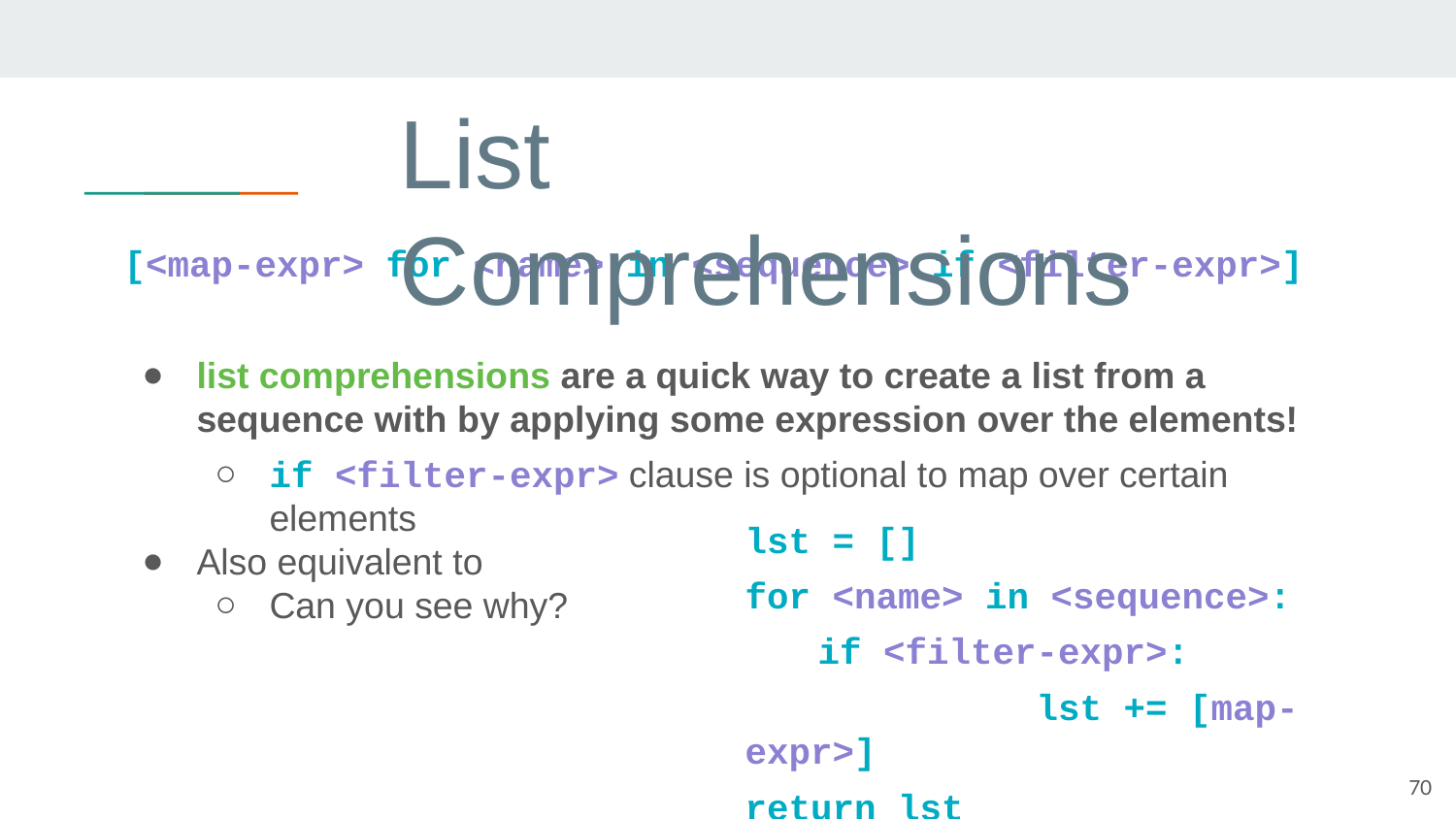

# List Comprehensions

[<map-expr> for <name> in <sequence> if <filter-expr>]

list comprehensions are a quick way to create a list from a sequence with by applying some expression over the elements!
if <filter-expr> clause is optional to map over certain elements
Also equivalent to
Can you see why?

lst = []
for <name> in <sequence>:
if <filter-expr>:
		lst += [map-expr>]
return lst

70